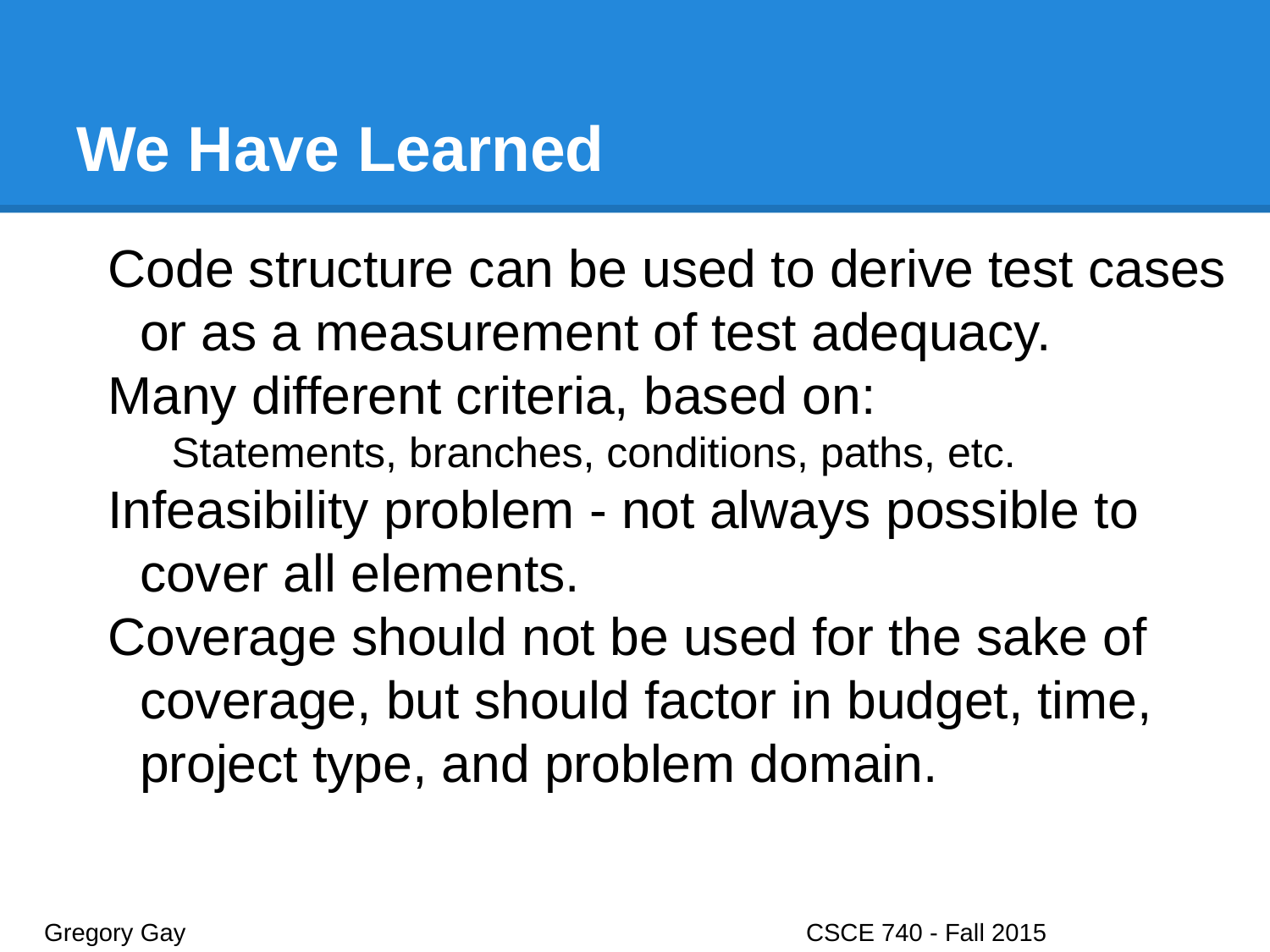

# We Have Learned
Code structure can be used to derive test cases or as a measurement of test adequacy.
Many different criteria, based on:
Statements, branches, conditions, paths, etc.
Infeasibility problem - not always possible to cover all elements.
Coverage should not be used for the sake of coverage, but should factor in budget, time, project type, and problem domain.

Gregory Gay					CSCE 740 - Fall 2015								41